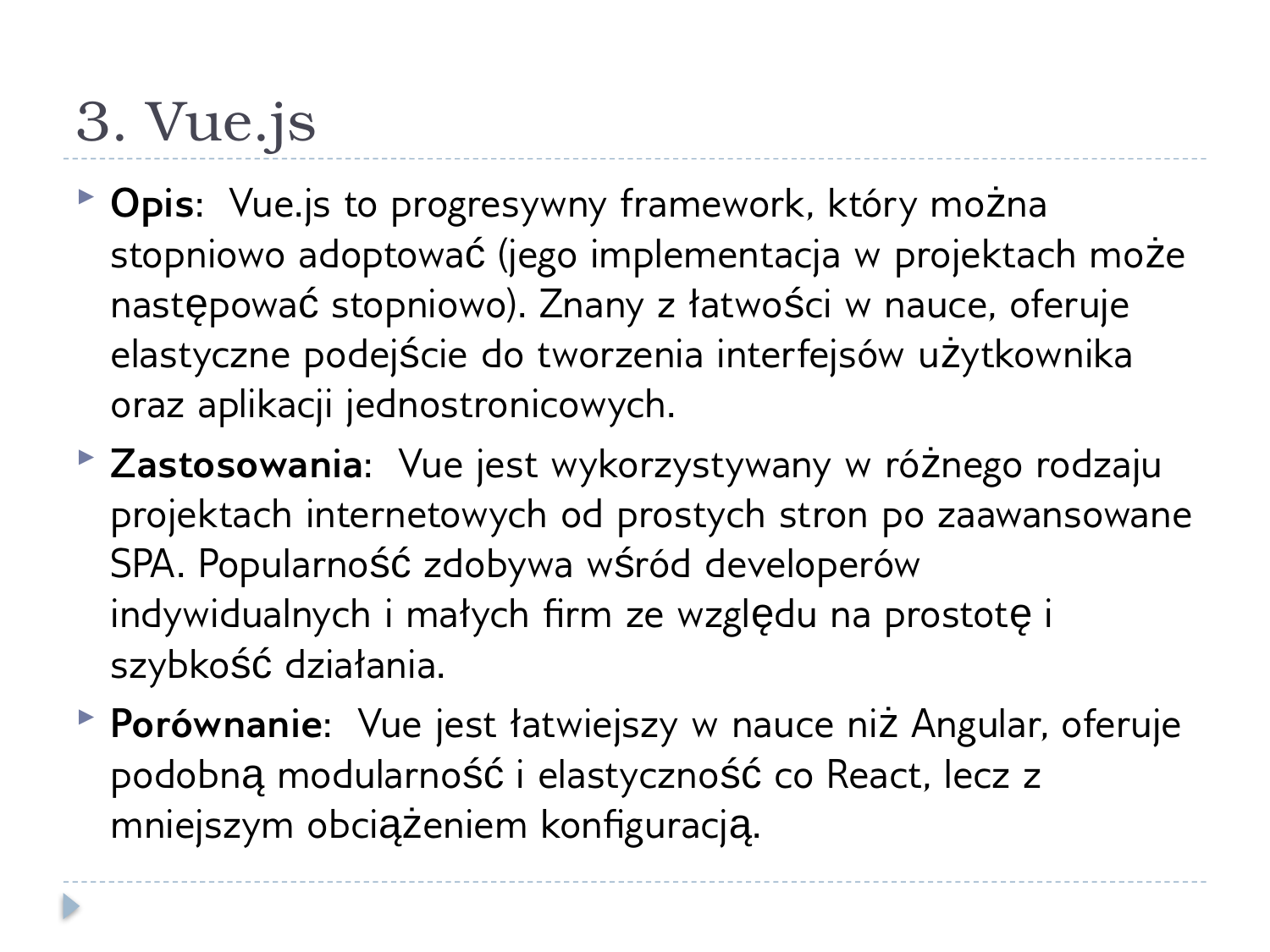

# 3. Vue.js
Opis:  Vue.js to progresywny framework, który można stopniowo adoptować (jego implementacja w projektach może następować stopniowo). Znany z łatwości w nauce, oferuje elastyczne podejście do tworzenia interfejsów użytkownika oraz aplikacji jednostronicowych.
Zastosowania:  Vue jest wykorzystywany w różnego rodzaju projektach internetowych od prostych stron po zaawansowane SPA. Popularność zdobywa wśród developerów indywidualnych i małych firm ze względu na prostotę i szybkość działania.
Porównanie:  Vue jest łatwiejszy w nauce niż Angular, oferuje podobną modularność i elastyczność co React, lecz z mniejszym obciążeniem konfiguracją.